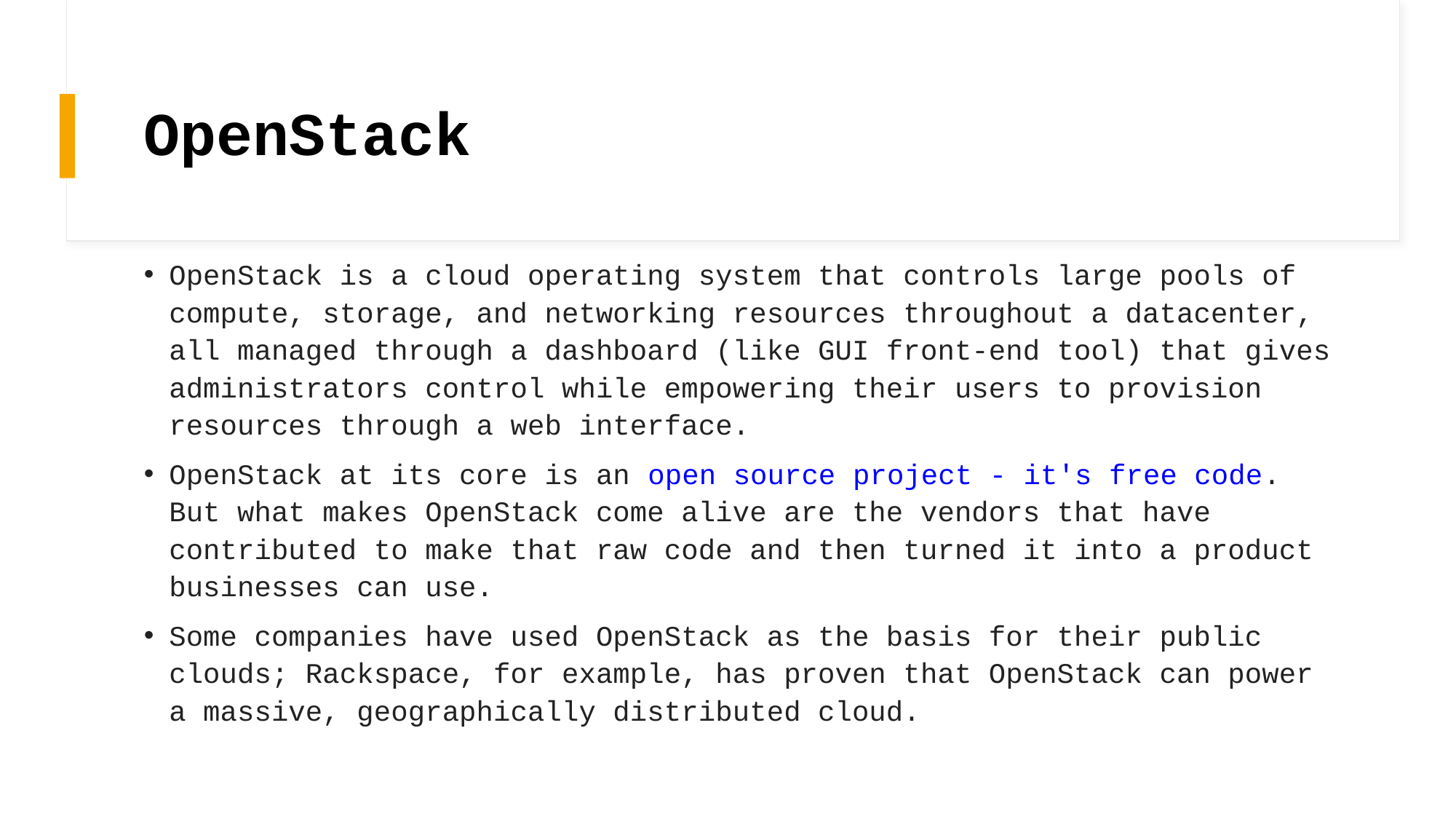

# OpenStack
OpenStack is a cloud operating system that controls large pools of compute, storage, and networking resources throughout a datacenter, all managed through a dashboard (like GUI front-end tool) that gives administrators control while empowering their users to provision resources through a web interface.
OpenStack at its core is an open source project - it's free code. But what makes OpenStack come alive are the vendors that have contributed to make that raw code and then turned it into a product businesses can use.
Some companies have used OpenStack as the basis for their public clouds; Rackspace, for example, has proven that OpenStack can power a massive, geographically distributed cloud.